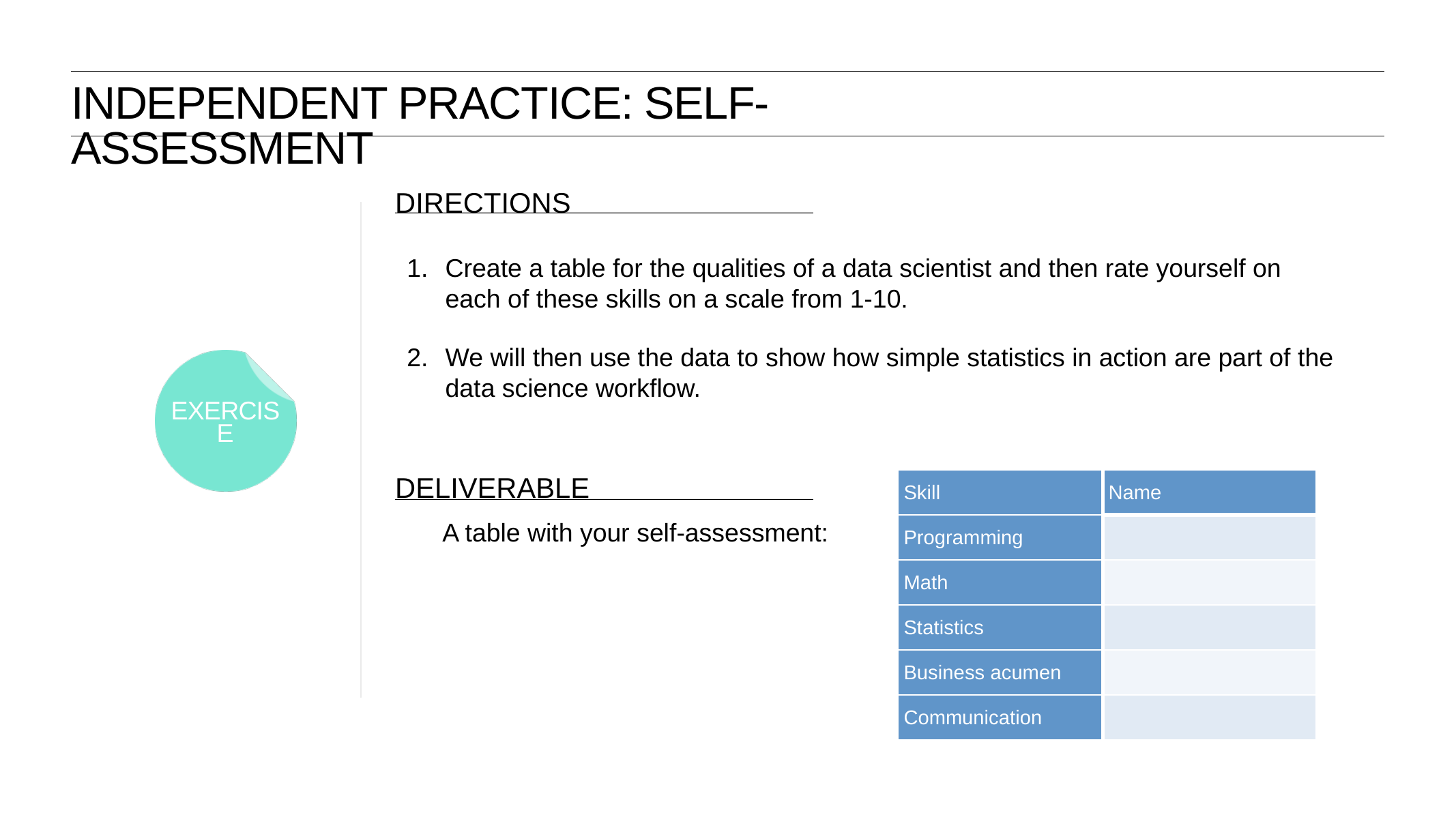

Independent Practice: Self-assessment
DIRECTIONS

Create a table for the qualities of a data scientist and then rate yourself on each of these skills on a scale from 1-10.
We will then use the data to show how simple statistics in action are part of the data science workflow.
deliverable
| Skill | Name |
| --- | --- |
| Programming |  |
| Math |  |
| Statistics |  |
| Business acumen |  |
| Communication |  |

A table with your self-assessment: